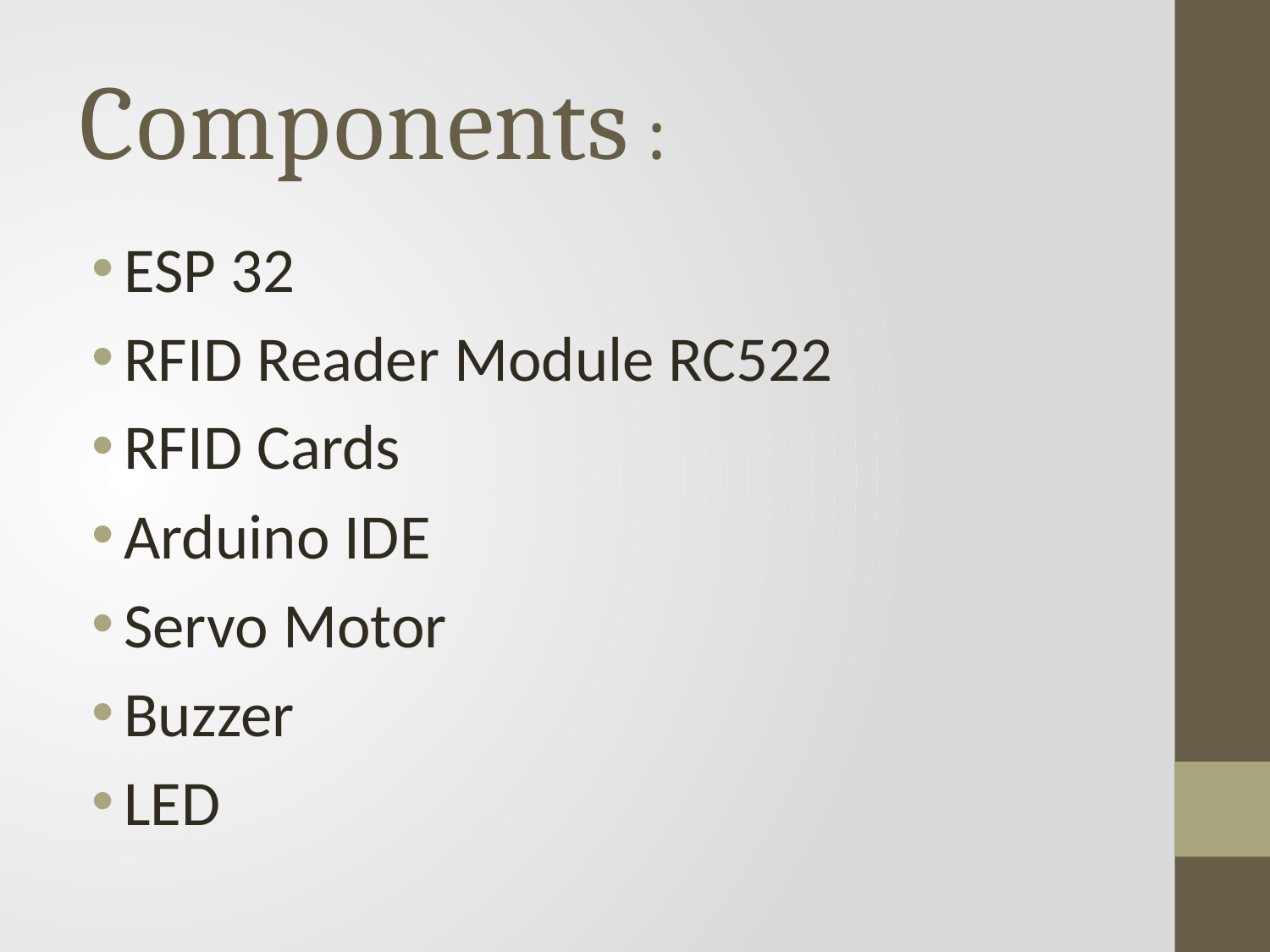

# Components :
ESP 32
RFID Reader Module RC522
RFID Cards
Arduino IDE
Servo Motor
Buzzer
LED